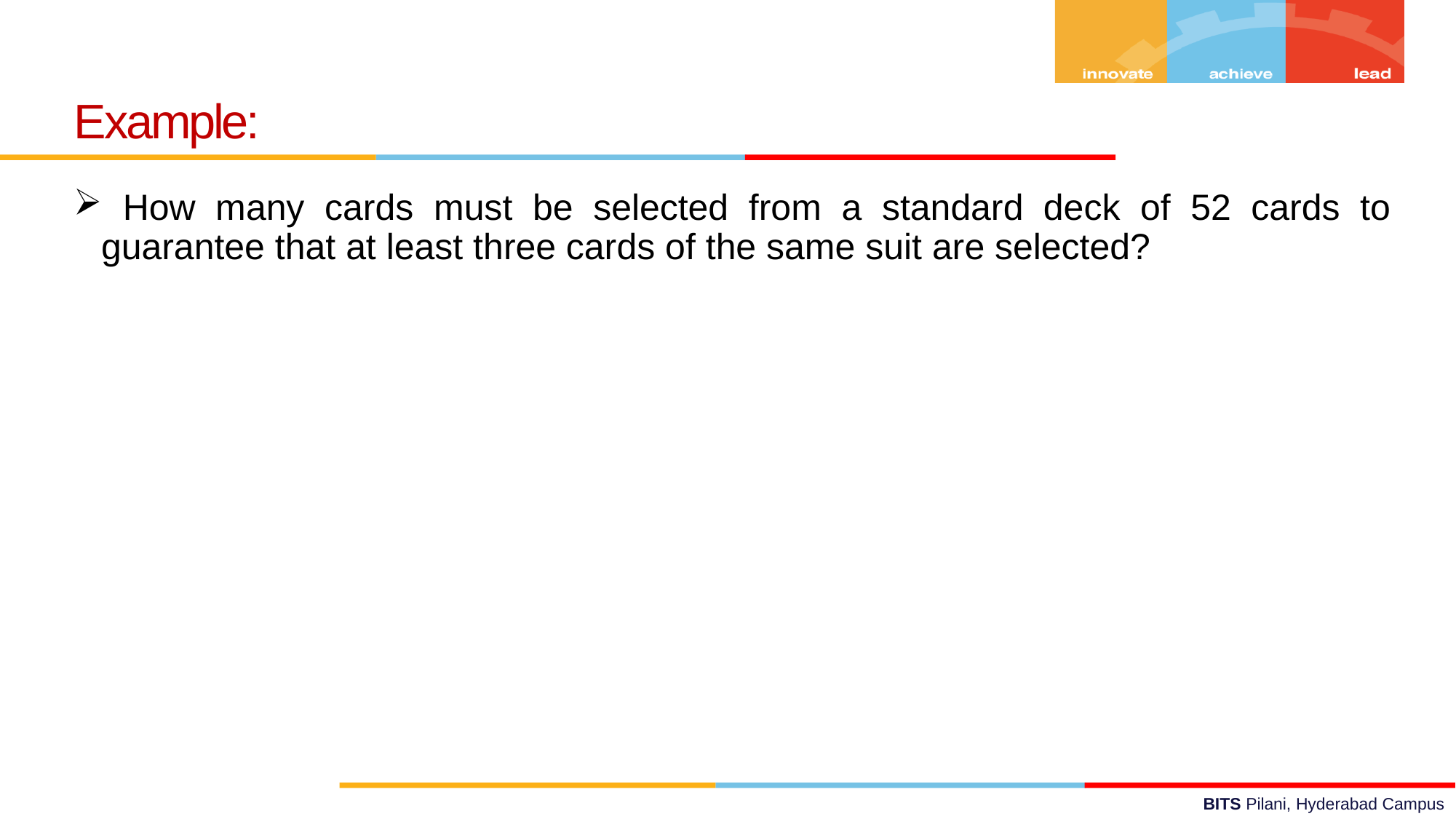

Example:
 How many cards must be selected from a standard deck of 52 cards to guarantee that at least three cards of the same suit are selected?